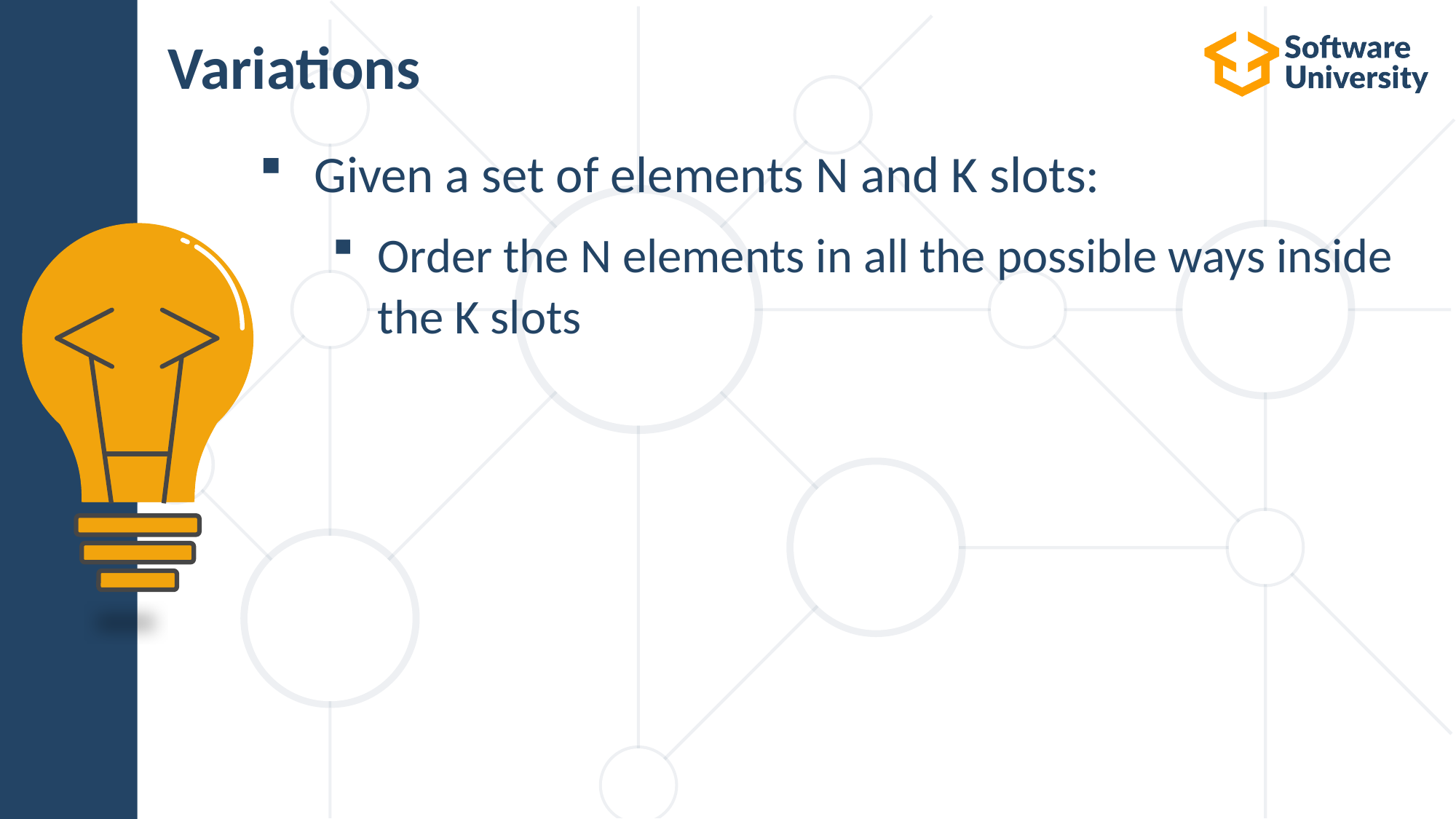

# Variations
Given a set of elements N and K slots:
Order the N elements in all the possible ways inside the K slots